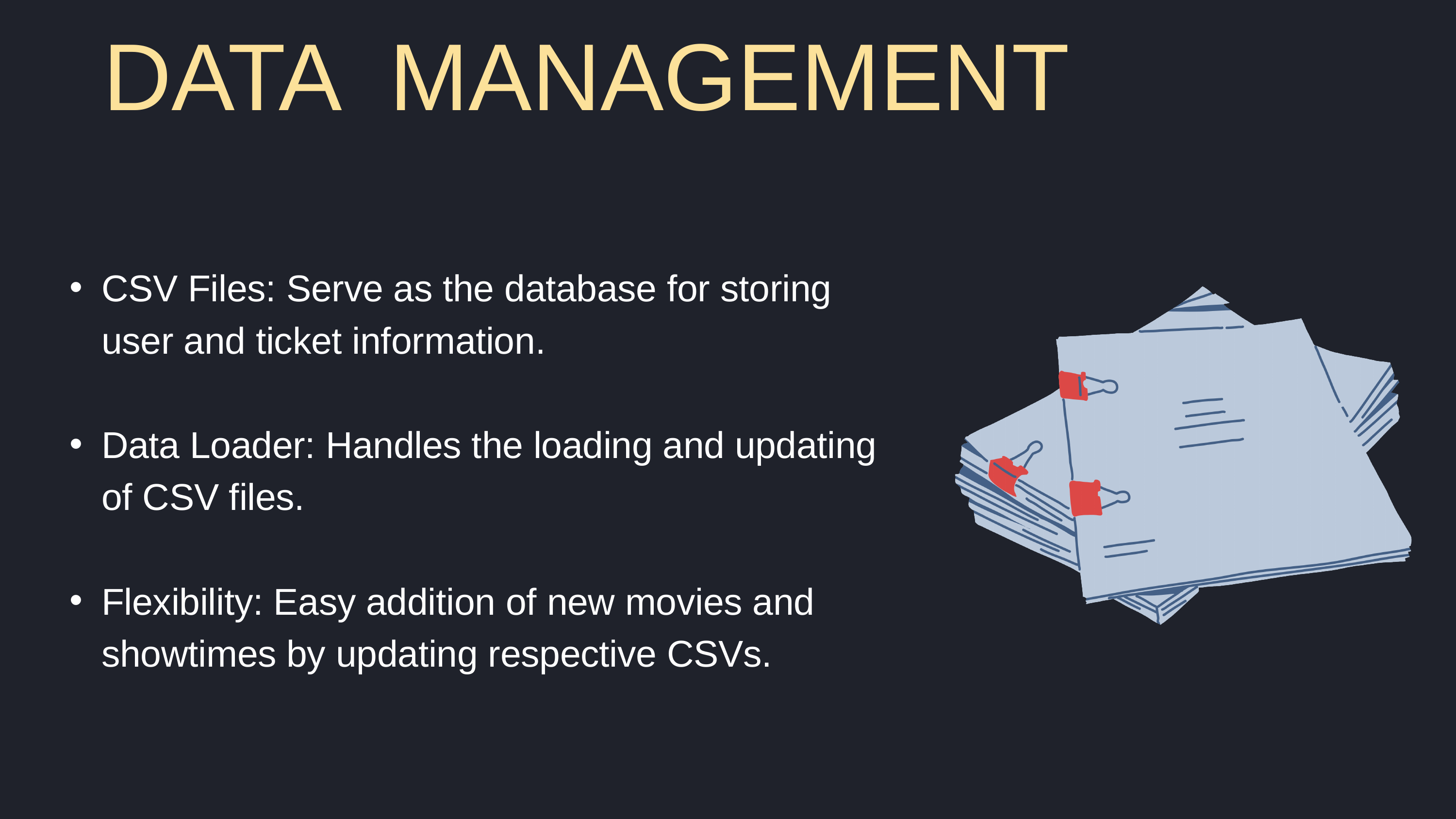

DATA  MANAGEMENT
CSV Files: Serve as the database for storing user and ticket information.

Data Loader: Handles the loading and updating of CSV files.

Flexibility: Easy addition of new movies and showtimes by updating respective CSVs.